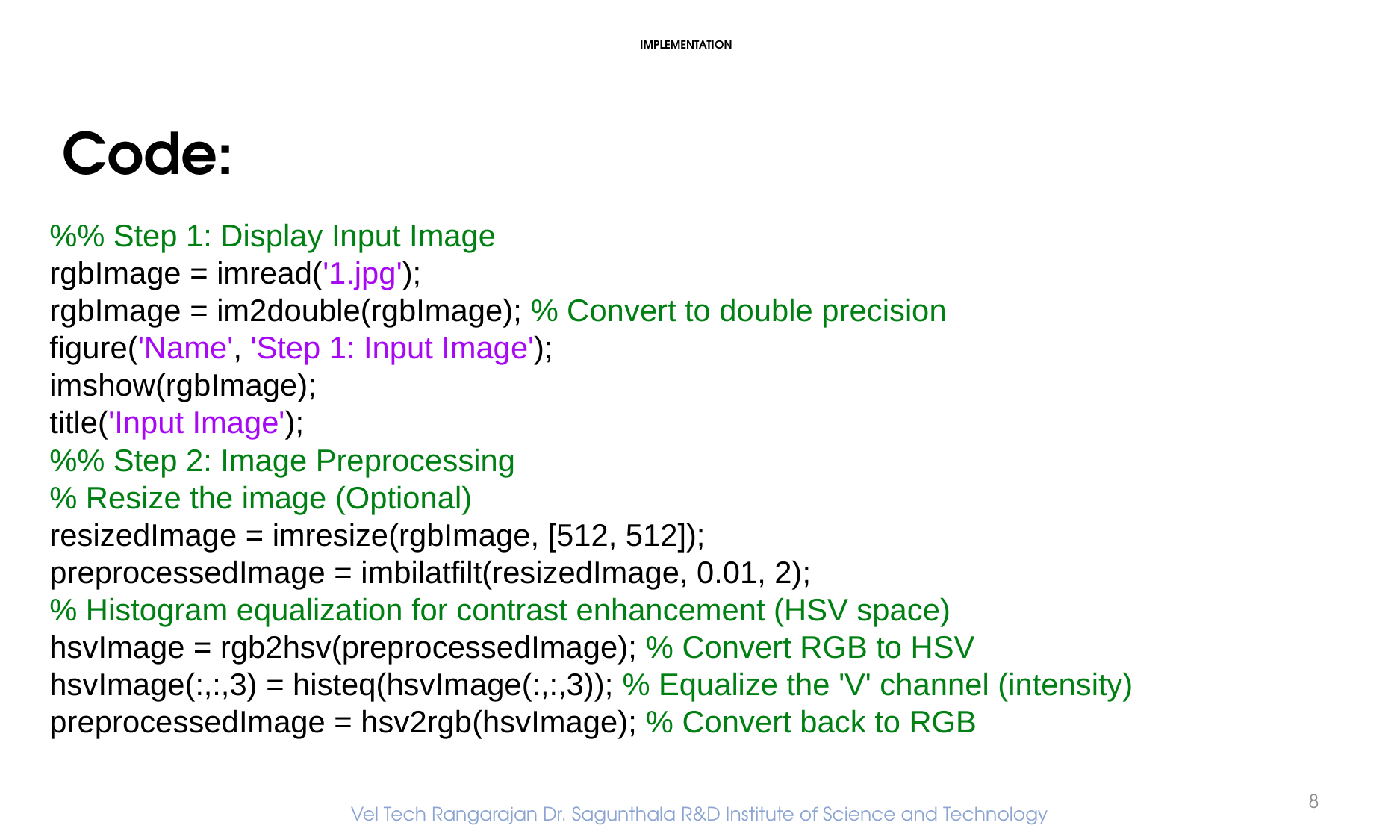

# IMPLEMENTATION
Code:
%% Step 1: Display Input Image
rgbImage = imread('1.jpg');
rgbImage = im2double(rgbImage); % Convert to double precision
figure('Name', 'Step 1: Input Image');
imshow(rgbImage);
title('Input Image');
%% Step 2: Image Preprocessing
% Resize the image (Optional)
resizedImage = imresize(rgbImage, [512, 512]);
preprocessedImage = imbilatfilt(resizedImage, 0.01, 2);
% Histogram equalization for contrast enhancement (HSV space)
hsvImage = rgb2hsv(preprocessedImage); % Convert RGB to HSV
hsvImage(:,:,3) = histeq(hsvImage(:,:,3)); % Equalize the 'V' channel (intensity)
preprocessedImage = hsv2rgb(hsvImage); % Convert back to RGB
8
Vel Tech Rangarajan Dr. Sagunthala R&D Institute of Science and Technology